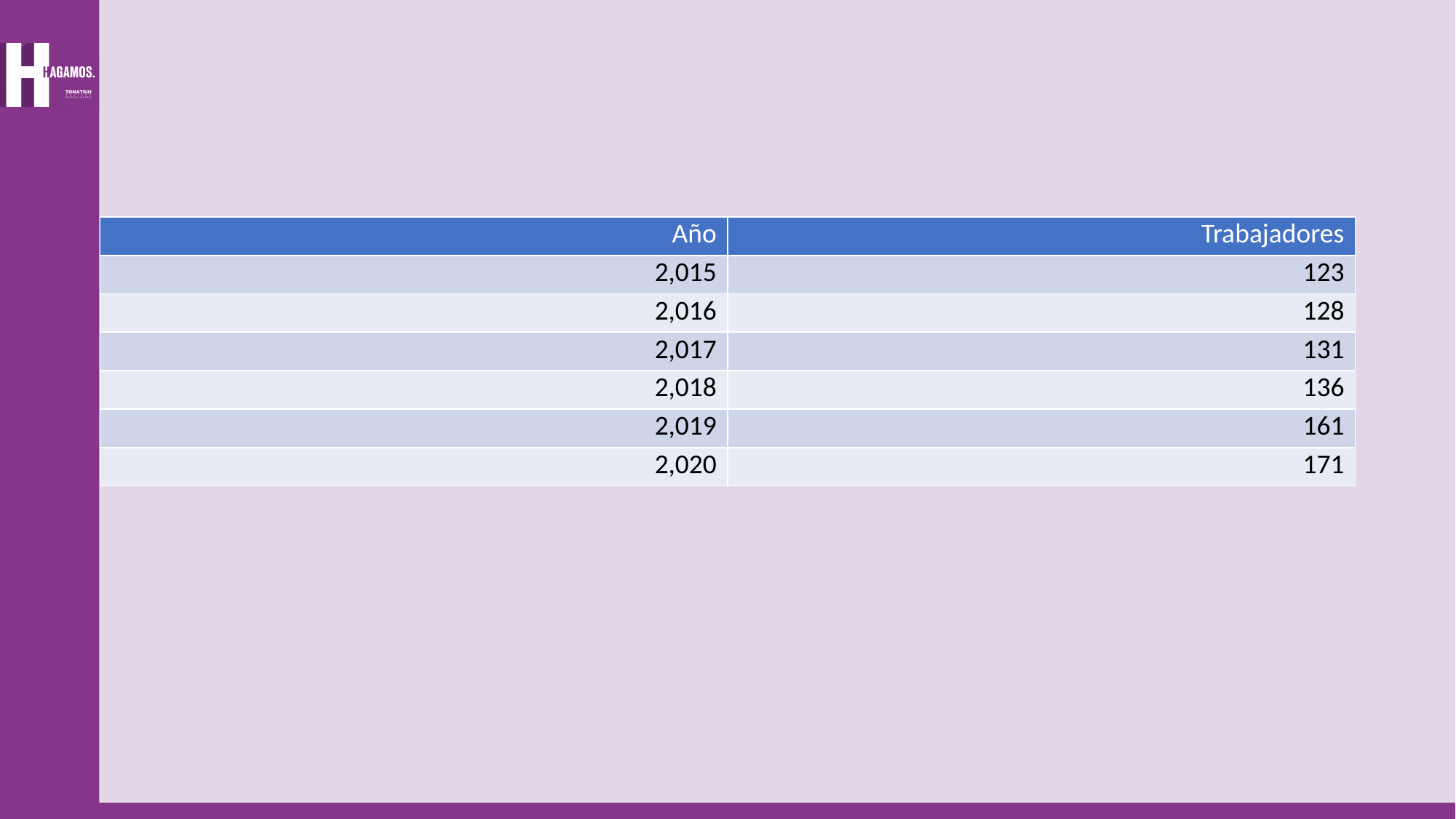

| Año | Trabajadores |
| --- | --- |
| 2,015 | 123 |
| 2,016 | 128 |
| 2,017 | 131 |
| 2,018 | 136 |
| 2,019 | 161 |
| 2,020 | 171 |